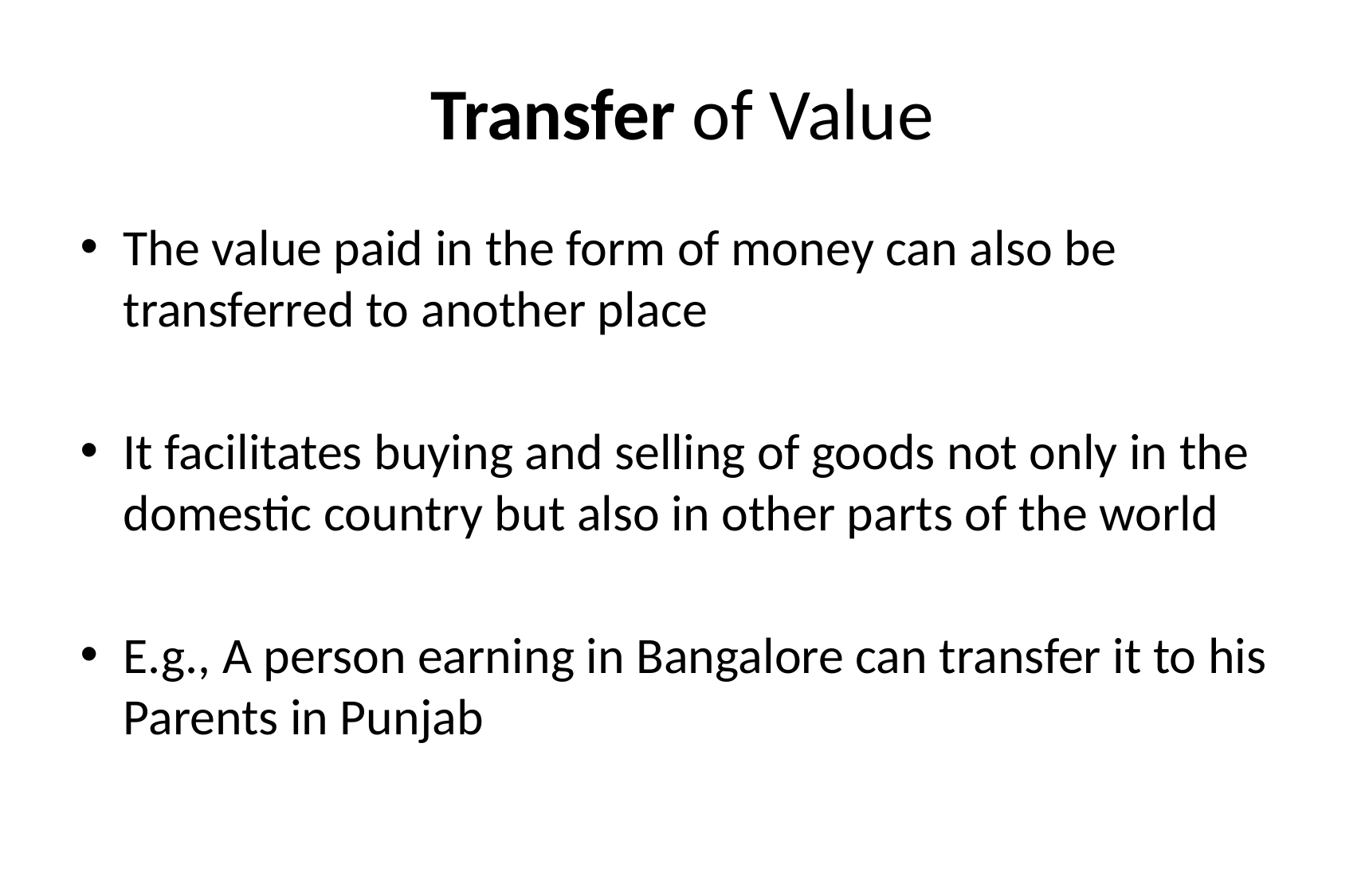

# Transfer of Value
The value paid in the form of money can also be transferred to another place

It facilitates buying and selling of goods not only in the domestic country but also in other parts of the world

E.g., A person earning in Bangalore can transfer it to his Parents in Punjab